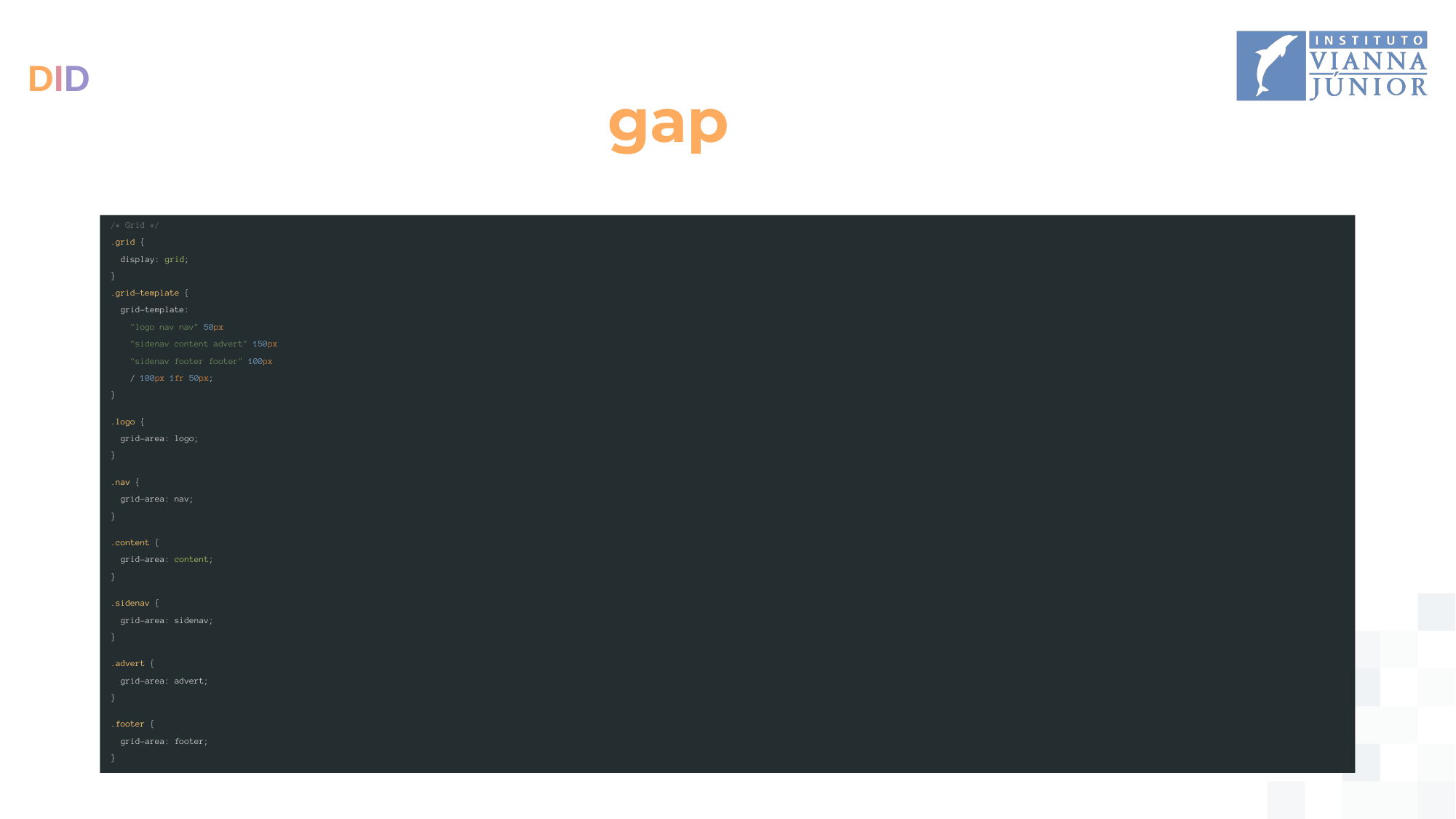

# gap
/* Grid */
.grid {
  display: grid;
}
.grid-template {
  grid-template:
    "logo nav nav" 50px
    "sidenav content advert" 150px
    "sidenav footer footer" 100px
    / 100px 1fr 50px;
}
.logo {
  grid-area: logo;
}
.nav {
  grid-area: nav;
}
.content {
  grid-area: content;
}
.sidenav {
  grid-area: sidenav;
}
.advert {
  grid-area: advert;
}
.footer {
  grid-area: footer;
}